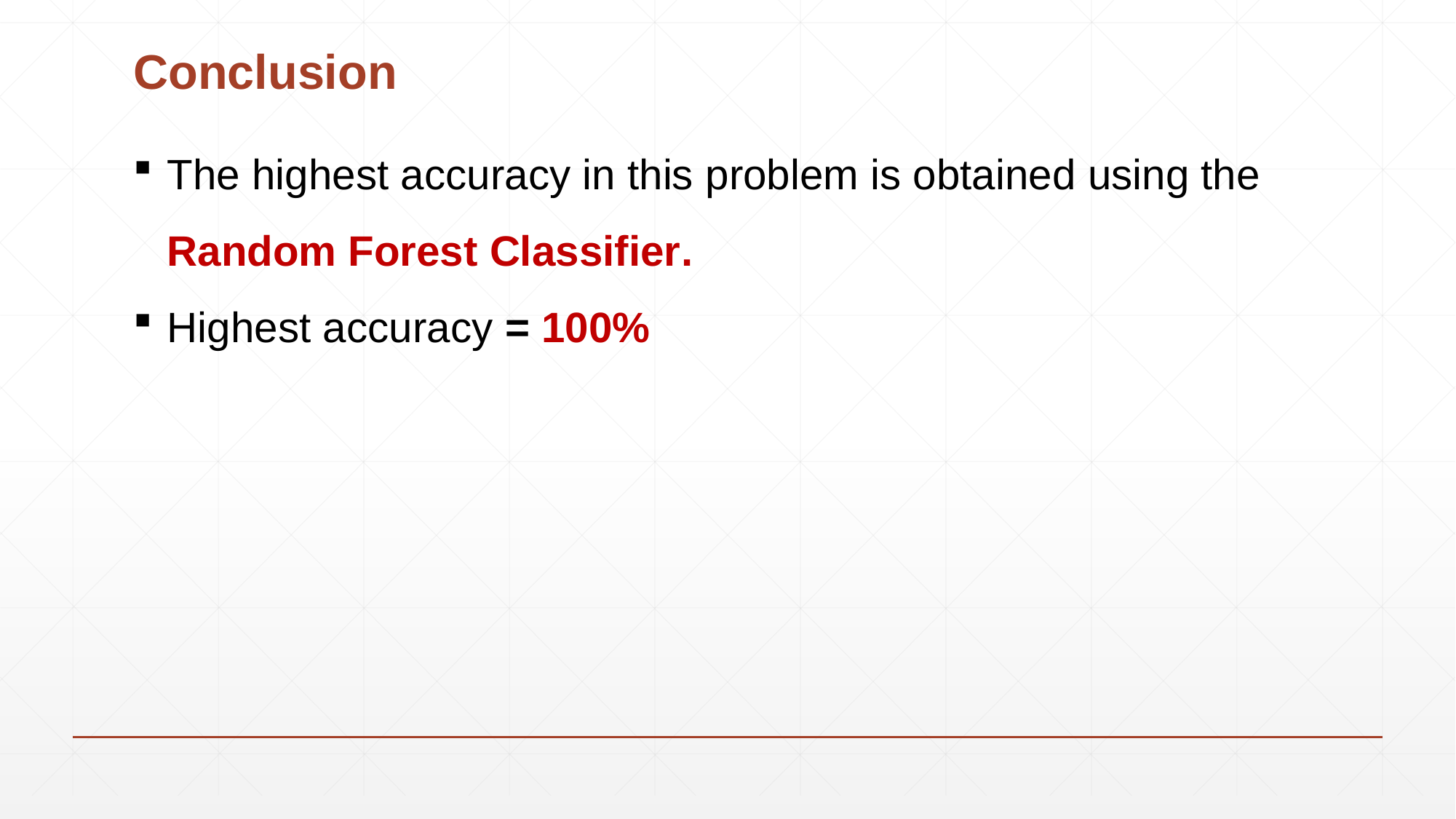

# Conclusion
The highest accuracy in this problem is obtained using the Random Forest Classifier.
Highest accuracy = 100%